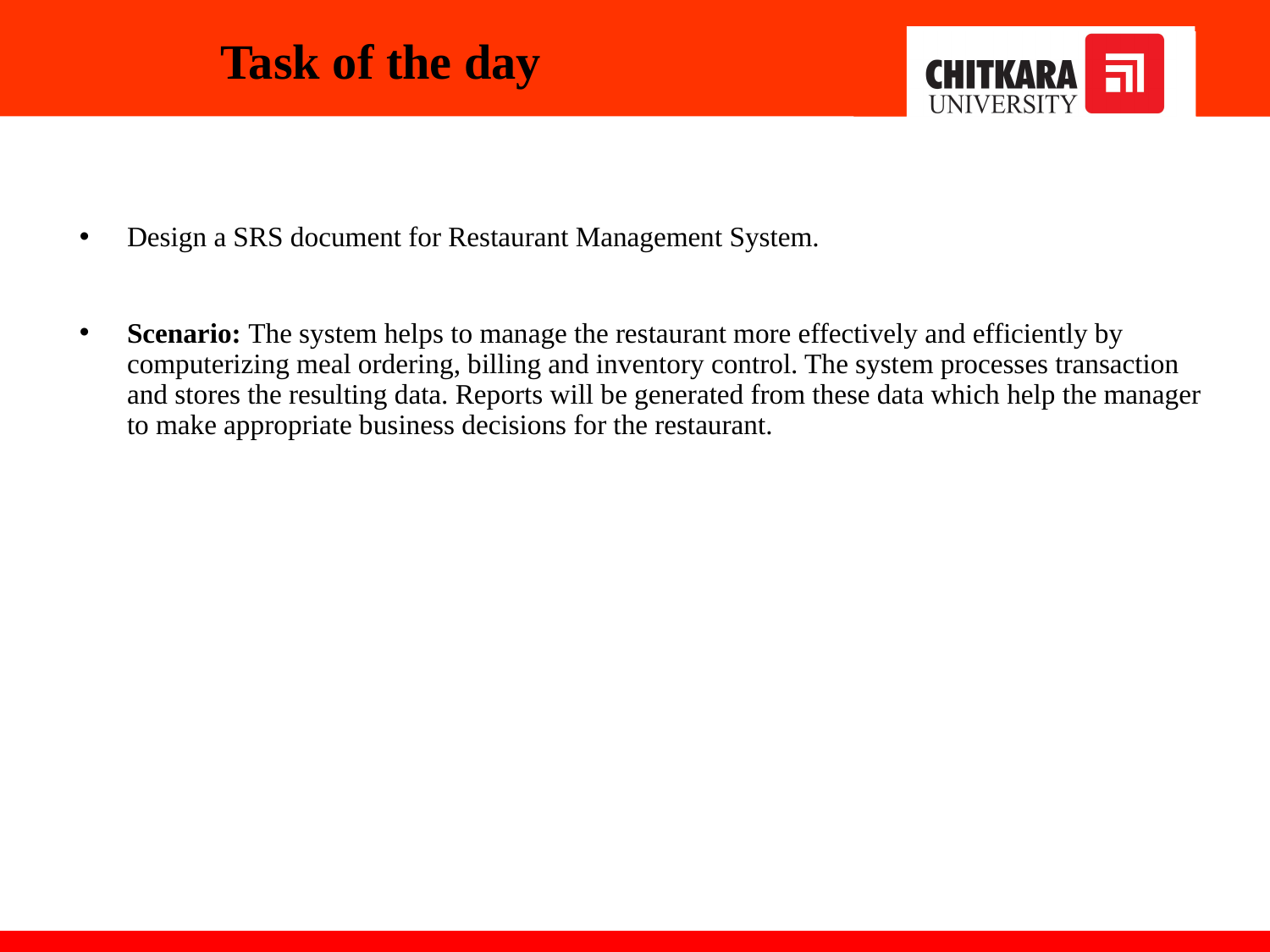

# Task of the day
Design a SRS document for Restaurant Management System.

Scenario: The system helps to manage the restaurant more effectively and efficiently by computerizing meal ordering, billing and inventory control. The system processes transaction and stores the resulting data. Reports will be generated from these data which help the manager to make appropriate business decisions for the restaurant.

09-01-2024
16